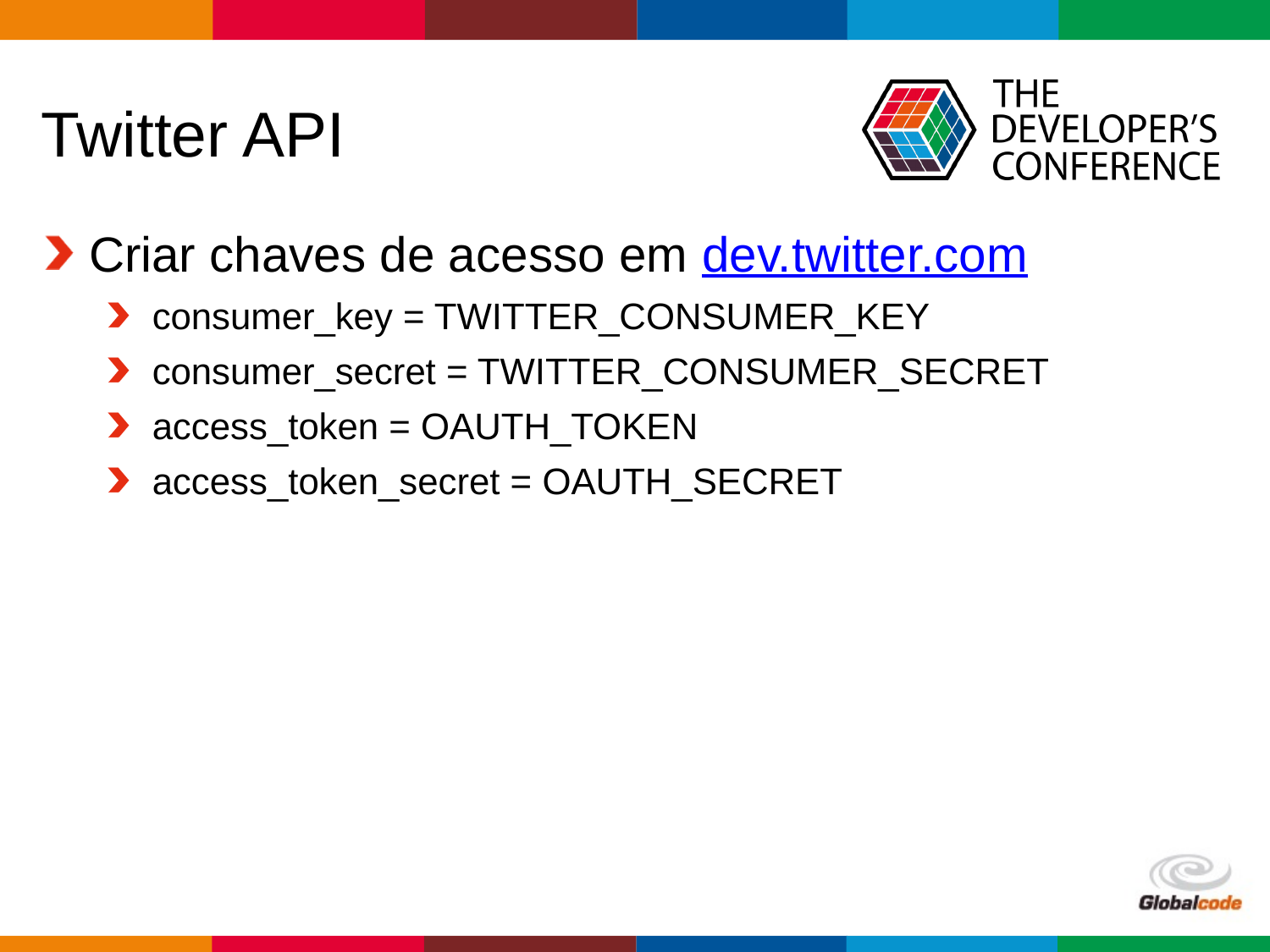

# Twitter API
Criar chaves de acesso em dev.twitter.com
consumer_key = TWITTER_CONSUMER_KEY
consumer_secret = TWITTER_CONSUMER_SECRET
access_token = OAUTH_TOKEN
access_token_secret = OAUTH_SECRET